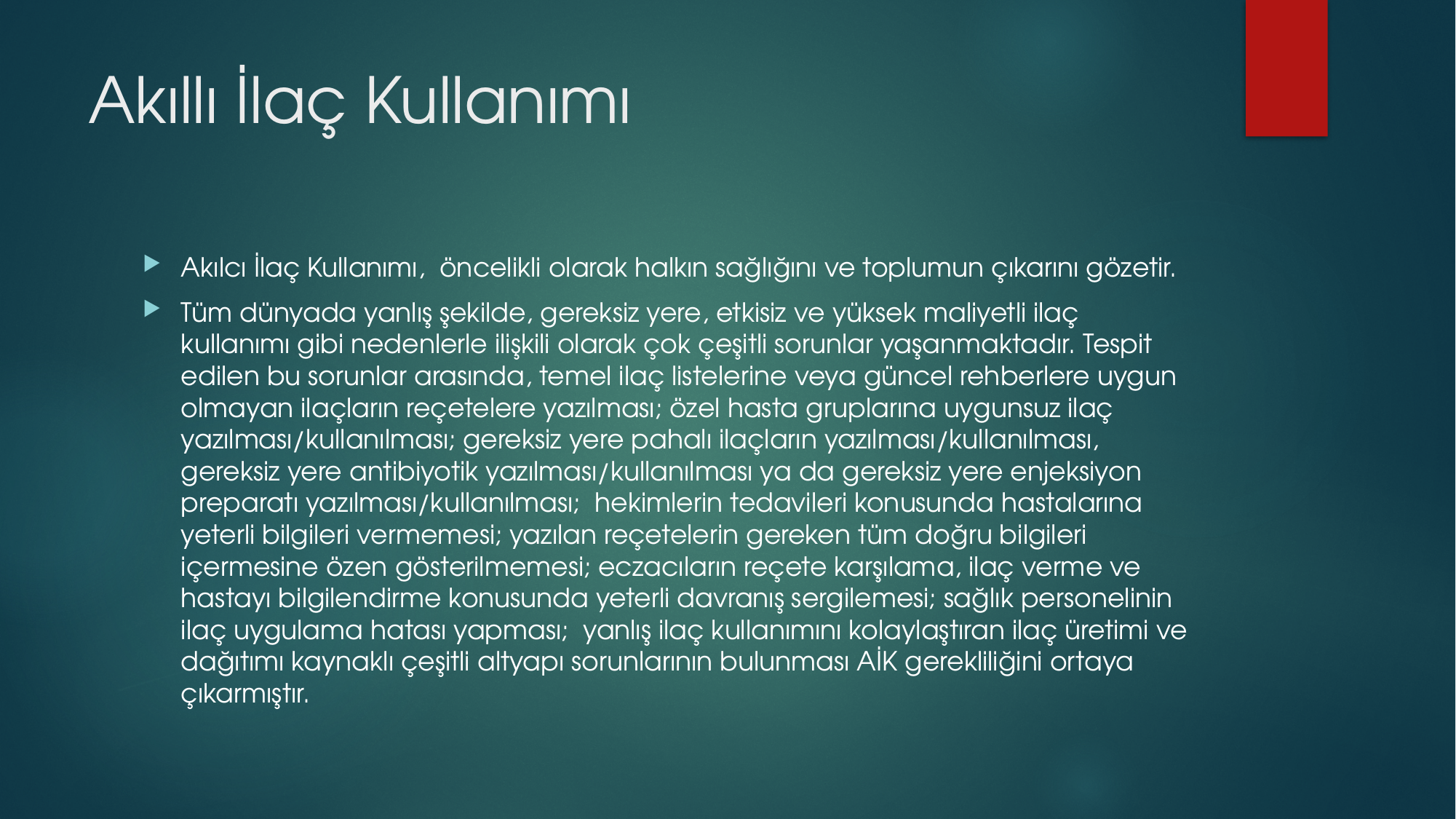

# Akıllı İlaç Kullanımı
Akılcı İlaç Kullanımı,  öncelikli olarak halkın sağlığını ve toplumun çıkarını gözetir.
Tüm dünyada yanlış şekilde, gereksiz yere, etkisiz ve yüksek maliyetli ilaç kullanımı gibi nedenlerle ilişkili olarak çok çeşitli sorunlar yaşanmaktadır. Tespit edilen bu sorunlar arasında, temel ilaç listelerine veya güncel rehberlere uygun olmayan ilaçların reçetelere yazılması; özel hasta gruplarına uygunsuz ilaç yazılması/kullanılması; gereksiz yere pahalı ilaçların yazılması/kullanılması, gereksiz yere antibiyotik yazılması/kullanılması ya da gereksiz yere enjeksiyon preparatı yazılması/kullanılması;  hekimlerin tedavileri konusunda hastalarına yeterli bilgileri vermemesi; yazılan reçetelerin gereken tüm doğru bilgileri içermesine özen gösterilmemesi; eczacıların reçete karşılama, ilaç verme ve hastayı bilgilendirme konusunda yeterli davranış sergilemesi; sağlık personelinin ilaç uygulama hatası yapması;  yanlış ilaç kullanımını kolaylaştıran ilaç üretimi ve dağıtımı kaynaklı çeşitli altyapı sorunlarının bulunması AİK gerekliliğini ortaya çıkarmıştır.